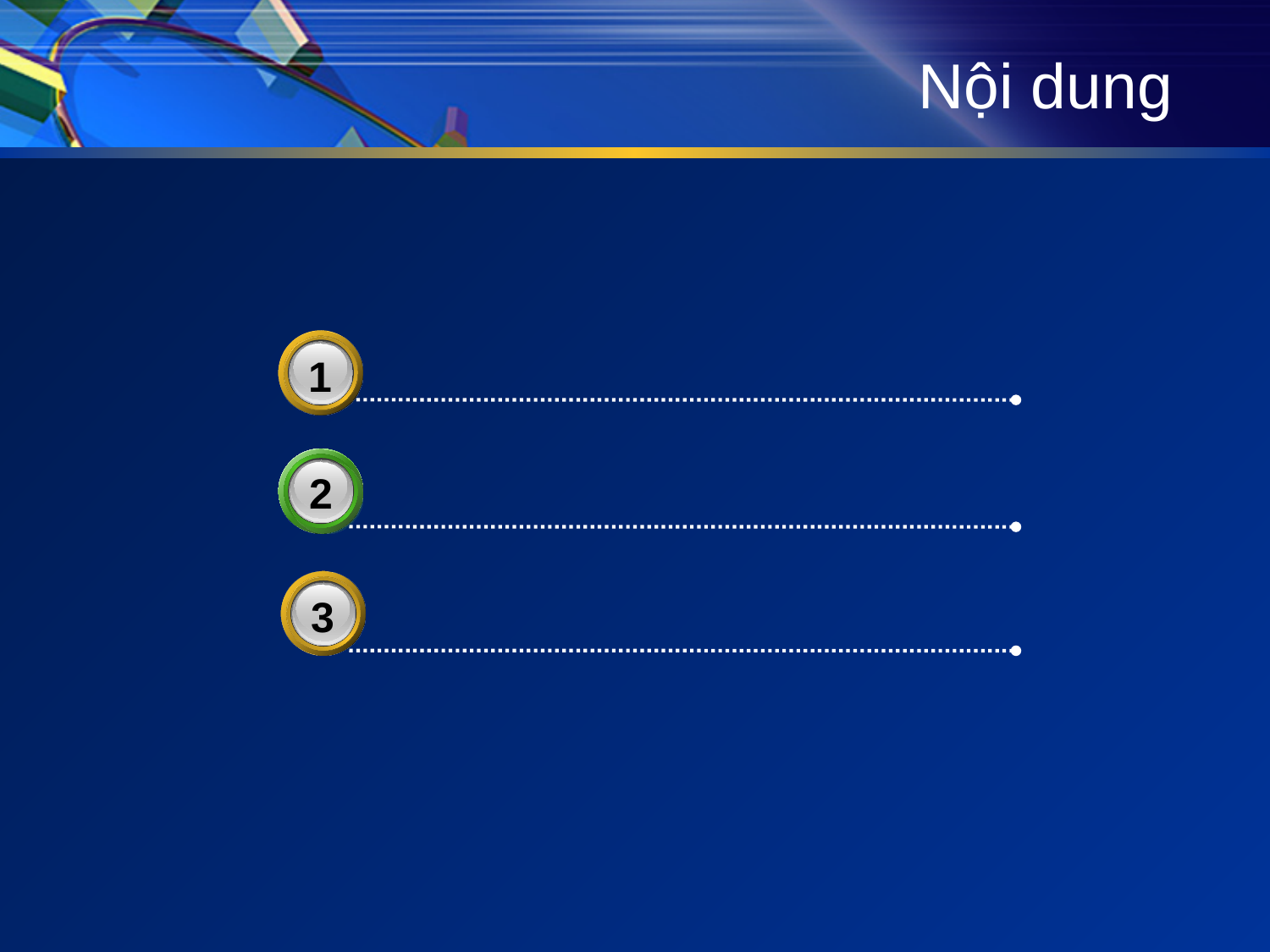

# Nội dung

3

1

2

3

3